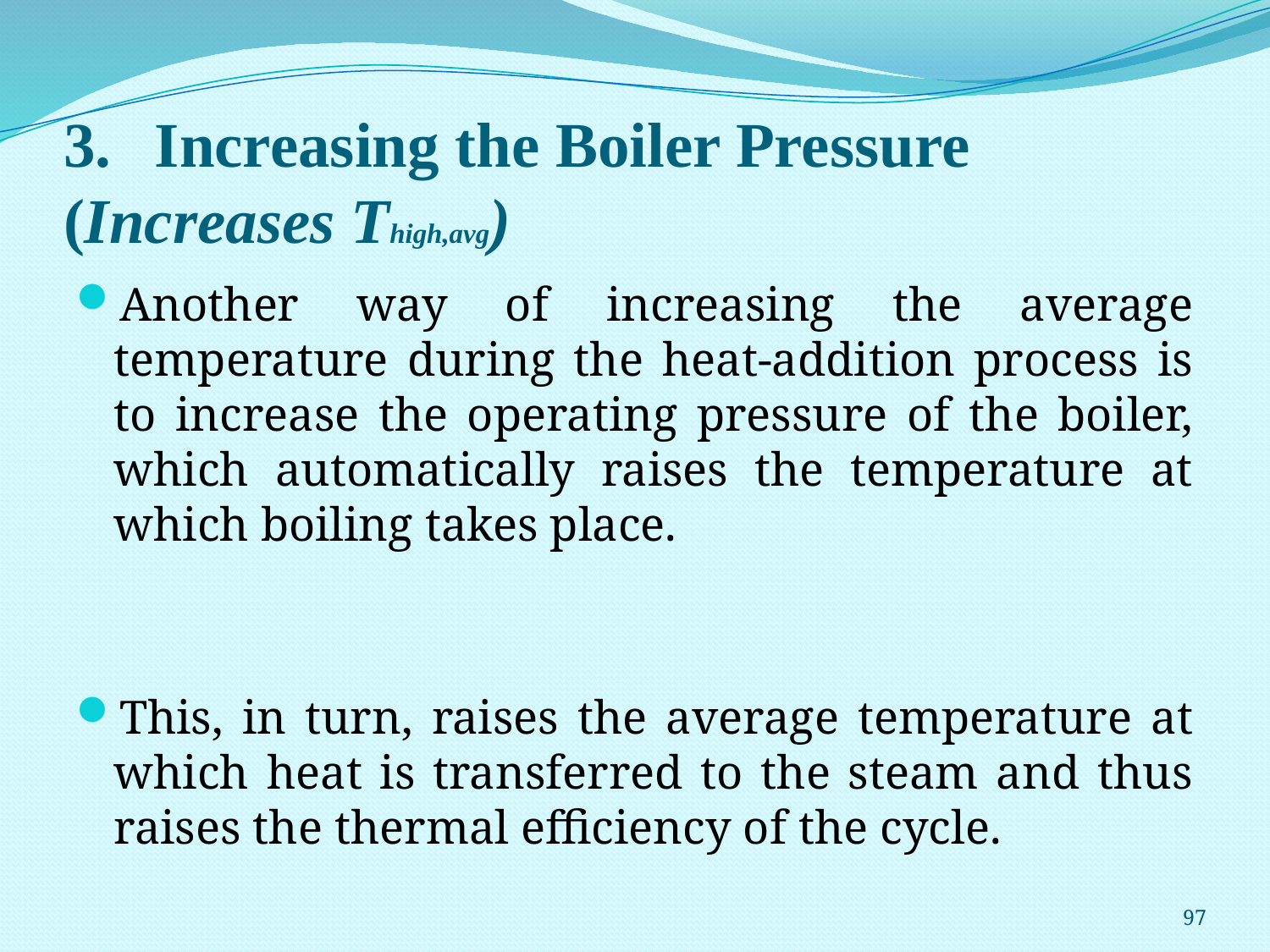

# 3.	Increasing the Boiler Pressure (Increases Thigh,avg)
Another way of increasing the average temperature during the heat-addition process is to increase the operating pressure of the boiler, which automatically raises the temperature at which boiling takes place.

This, in turn, raises the average temperature at which heat is transferred to the steam and thus raises the thermal efficiency of the cycle.
97